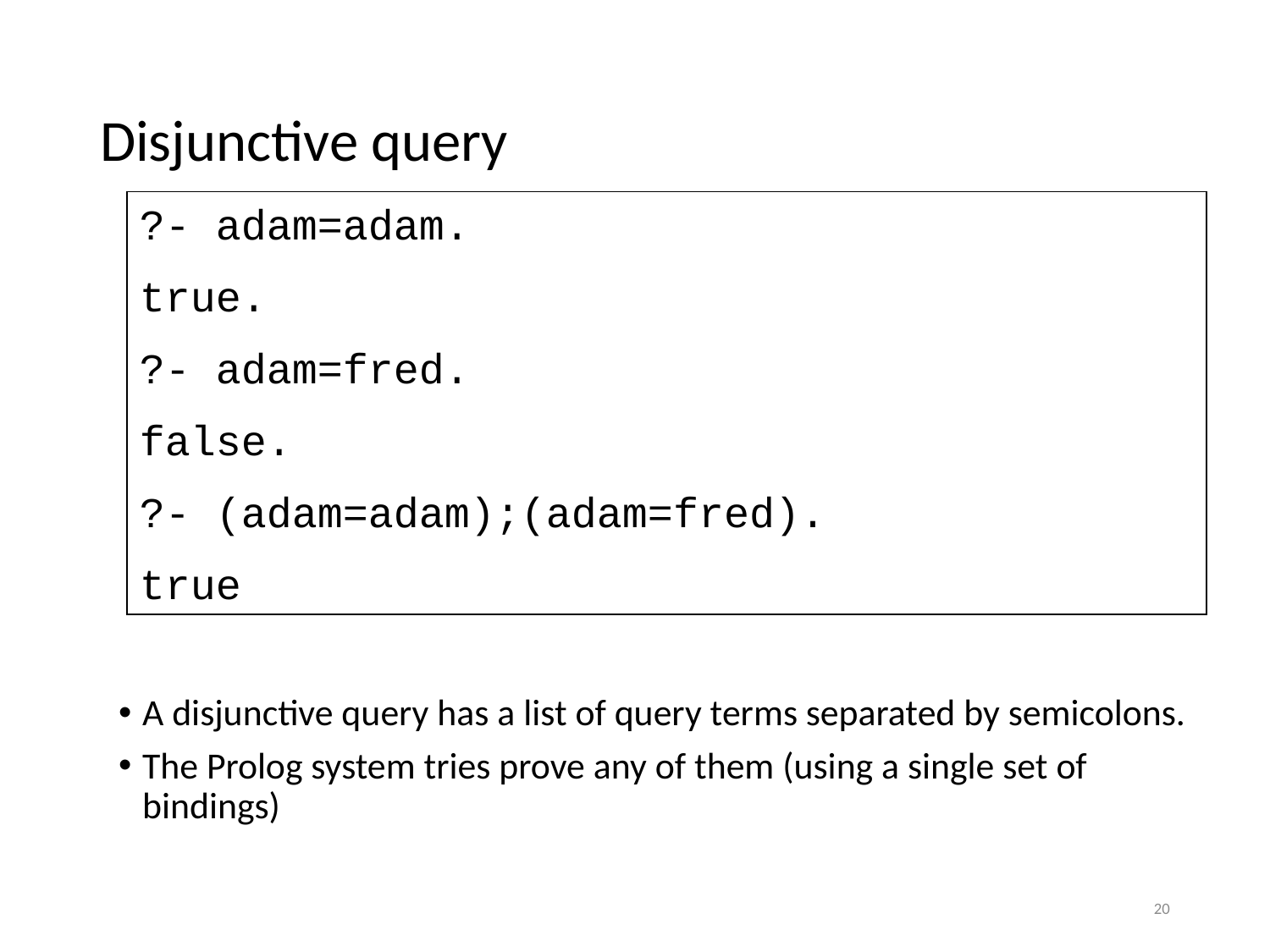

# Disjunctive query
?- adam=adam.
true.
?- adam=fred.
false.
?- (adam=adam);(adam=fred).
true
A disjunctive query has a list of query terms separated by semicolons.
The Prolog system tries prove any of them (using a single set of bindings)
20